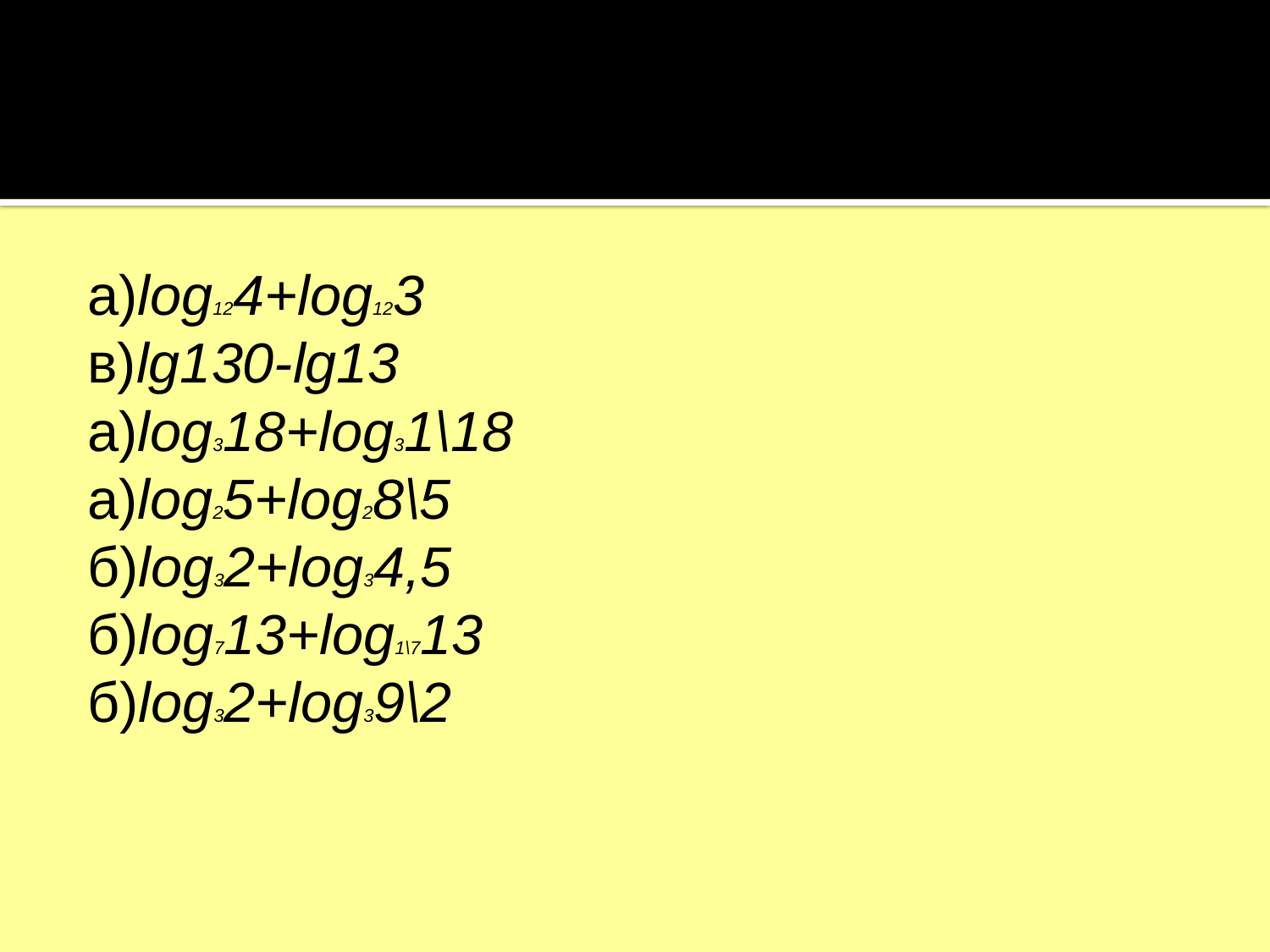

a)log124+log123
в)lg130-lg13
а)log318+log31\18
а)log25+log28\5
б)log32+log34,5
б)log713+log1\713
б)log32+log39\2